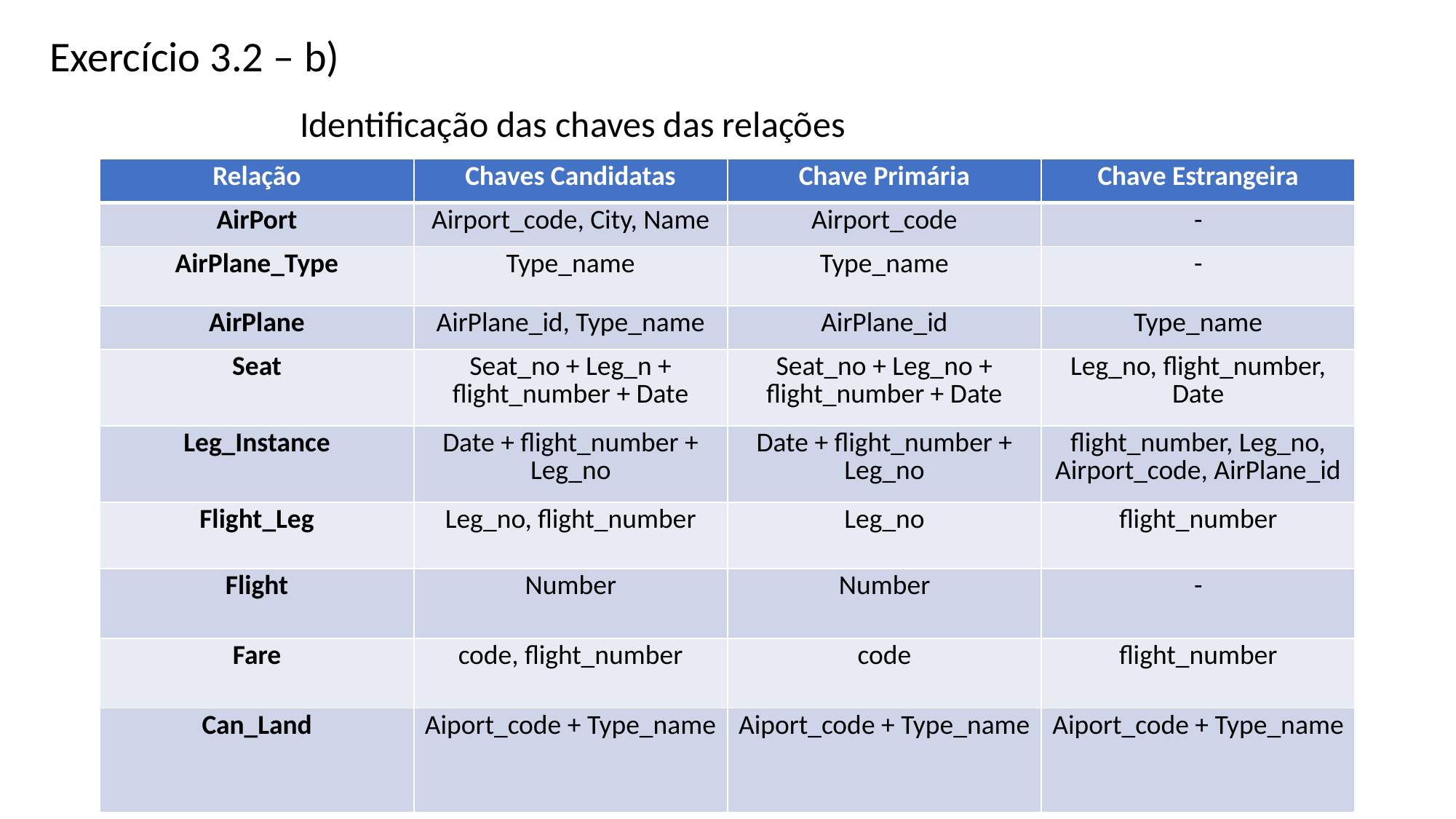

# Exercício 3.2 – b)
Identificação das chaves das relações
| Relação | Chaves Candidatas | Chave Primária | Chave Estrangeira |
| --- | --- | --- | --- |
| AirPort | Airport\_code, City, Name | Airport\_code | - |
| AirPlane\_Type | Type\_name | Type\_name | - |
| AirPlane | AirPlane\_id, Type\_name | AirPlane\_id | Type\_name |
| Seat | Seat\_no + Leg\_n + flight\_number + Date | Seat\_no + Leg\_no + flight\_number + Date | Leg\_no, flight\_number, Date |
| Leg\_Instance | Date + flight\_number + Leg\_no | Date + flight\_number + Leg\_no | flight\_number, Leg\_no, Airport\_code, AirPlane\_id |
| Flight\_Leg | Leg\_no, flight\_number | Leg\_no | flight\_number |
| Flight | Number | Number | - |
| Fare | code, flight\_number | code | flight\_number |
| Can\_Land | Aiport\_code + Type\_name | Aiport\_code + Type\_name | Aiport\_code + Type\_name |